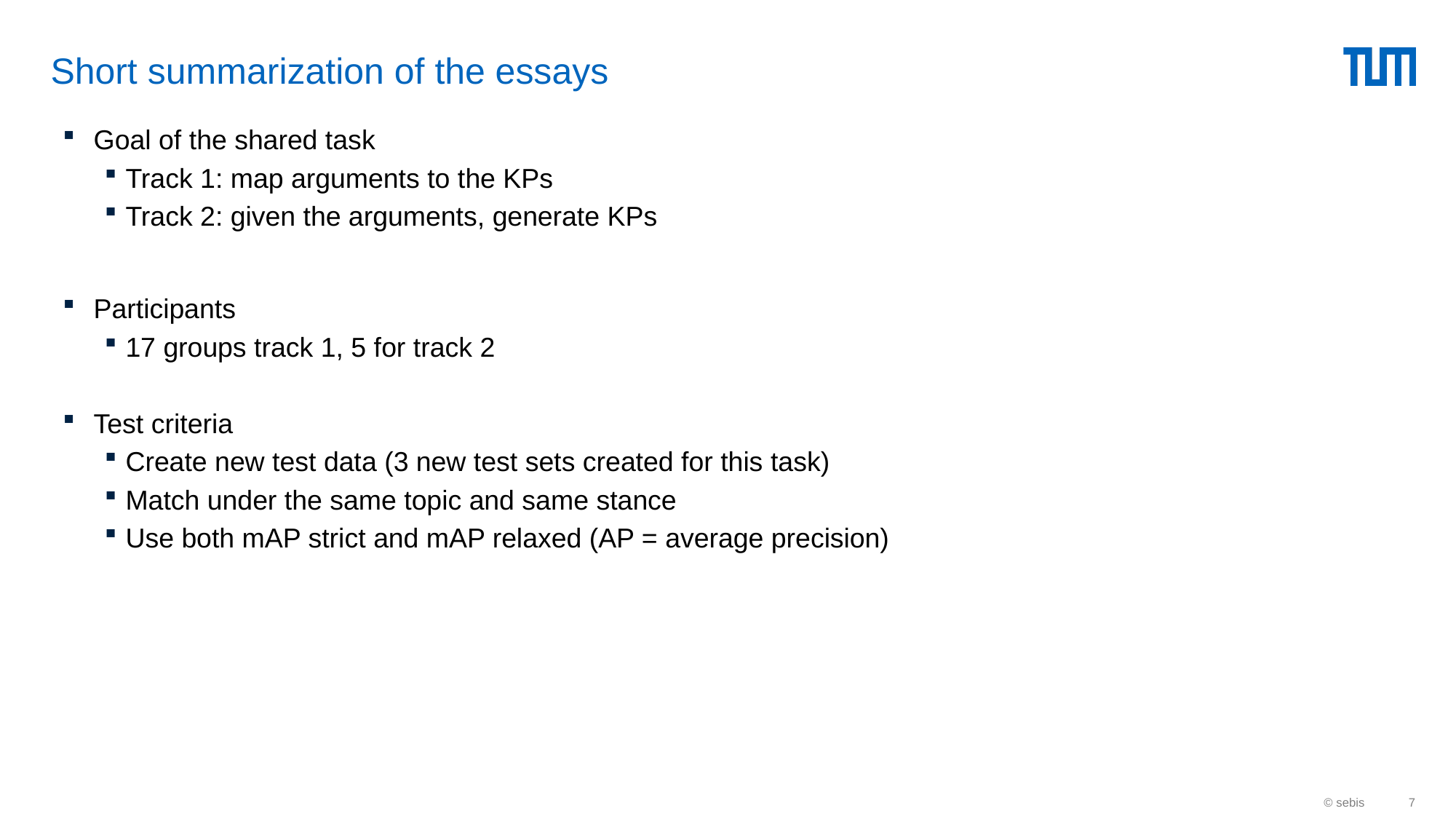

# Short summarization of the essays
Goal of the shared task
Track 1: map arguments to the KPs
Track 2: given the arguments, generate KPs

Participants
17 groups track 1, 5 for track 2

Test criteria
Create new test data (3 new test sets created for this task)
Match under the same topic and same stance
Use both mAP strict and mAP relaxed (AP = average precision)

© sebis
7